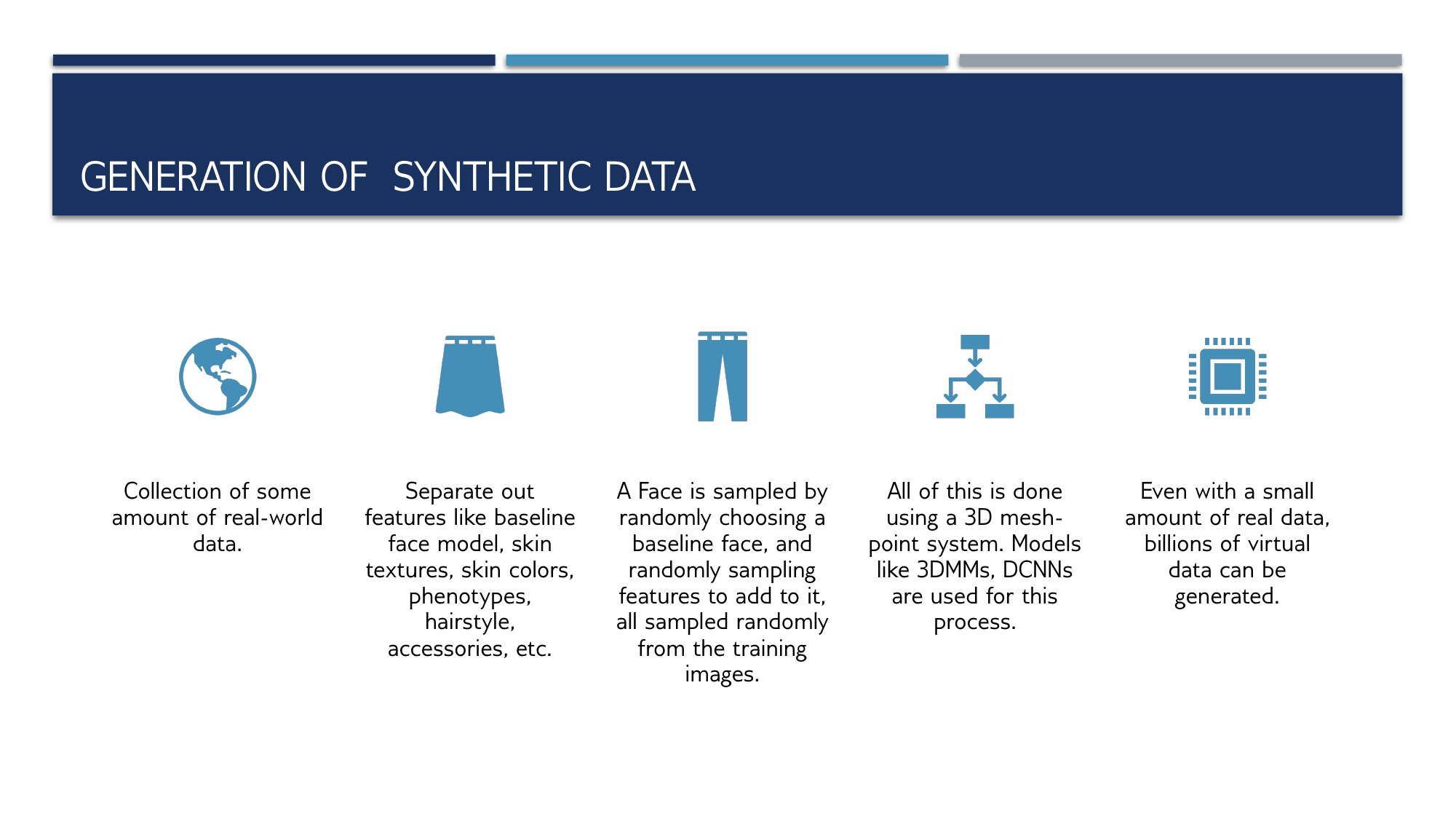

# Generation of  Synthetic data
Collection of some amount of real-world data.
Separate out features like baseline face model, skin textures, skin colors, phenotypes, hairstyle, accessories, etc.
A Face is sampled by randomly choosing a baseline face, and randomly sampling features to add to it, all sampled randomly from the training images.
All of this is done using a 3D mesh-point system. Models like 3DMMs, DCNNs are used for this process.
Even with a small amount of real data, billions of virtual data can be generated.